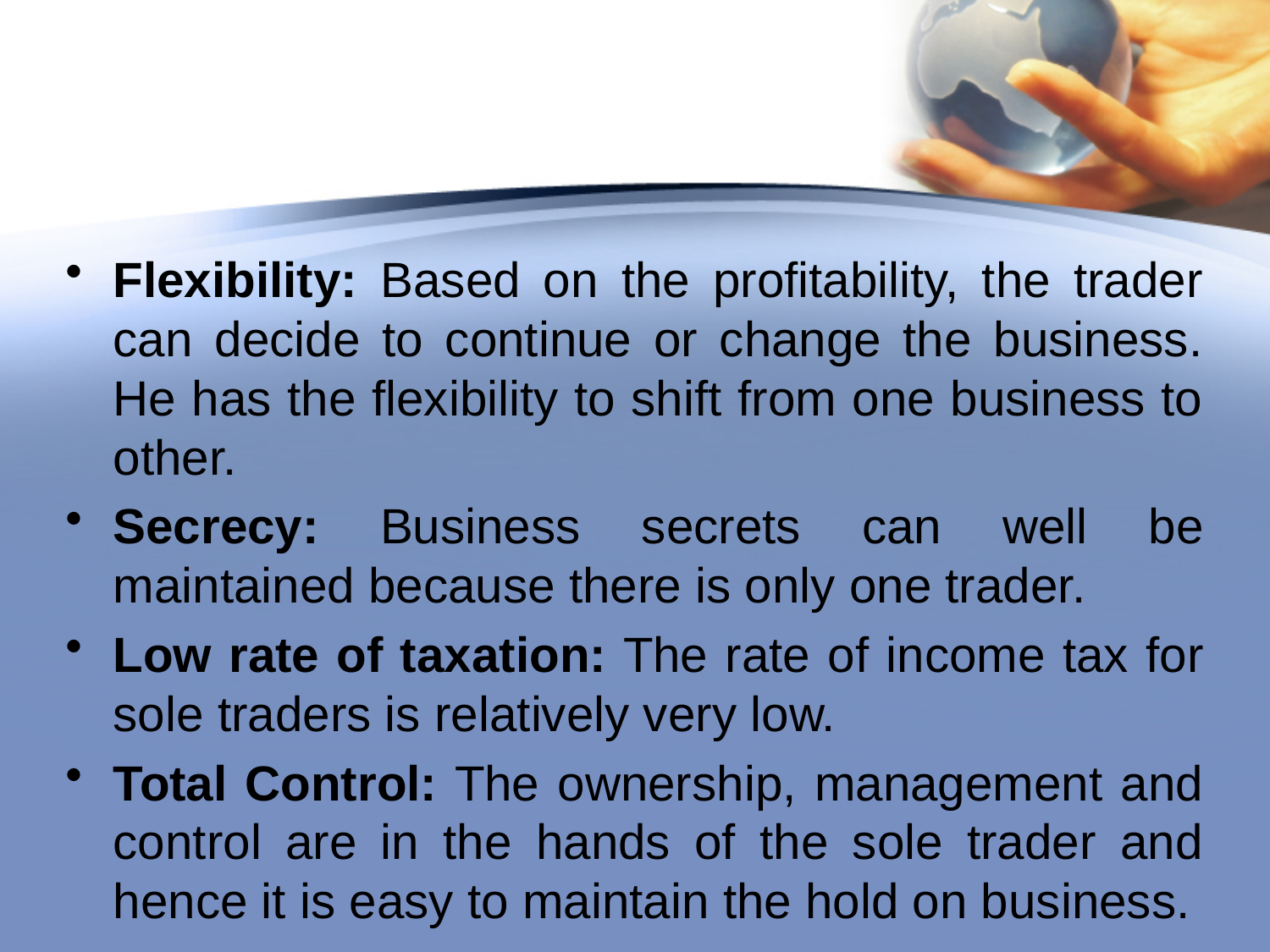

#
Flexibility: Based on the profitability, the trader can decide to continue or change the business. He has the flexibility to shift from one business to other.
Secrecy: Business secrets can well be maintained because there is only one trader.
Low rate of taxation: The rate of income tax for sole traders is relatively very low.
Total Control: The ownership, management and control are in the hands of the sole trader and hence it is easy to maintain the hold on business.